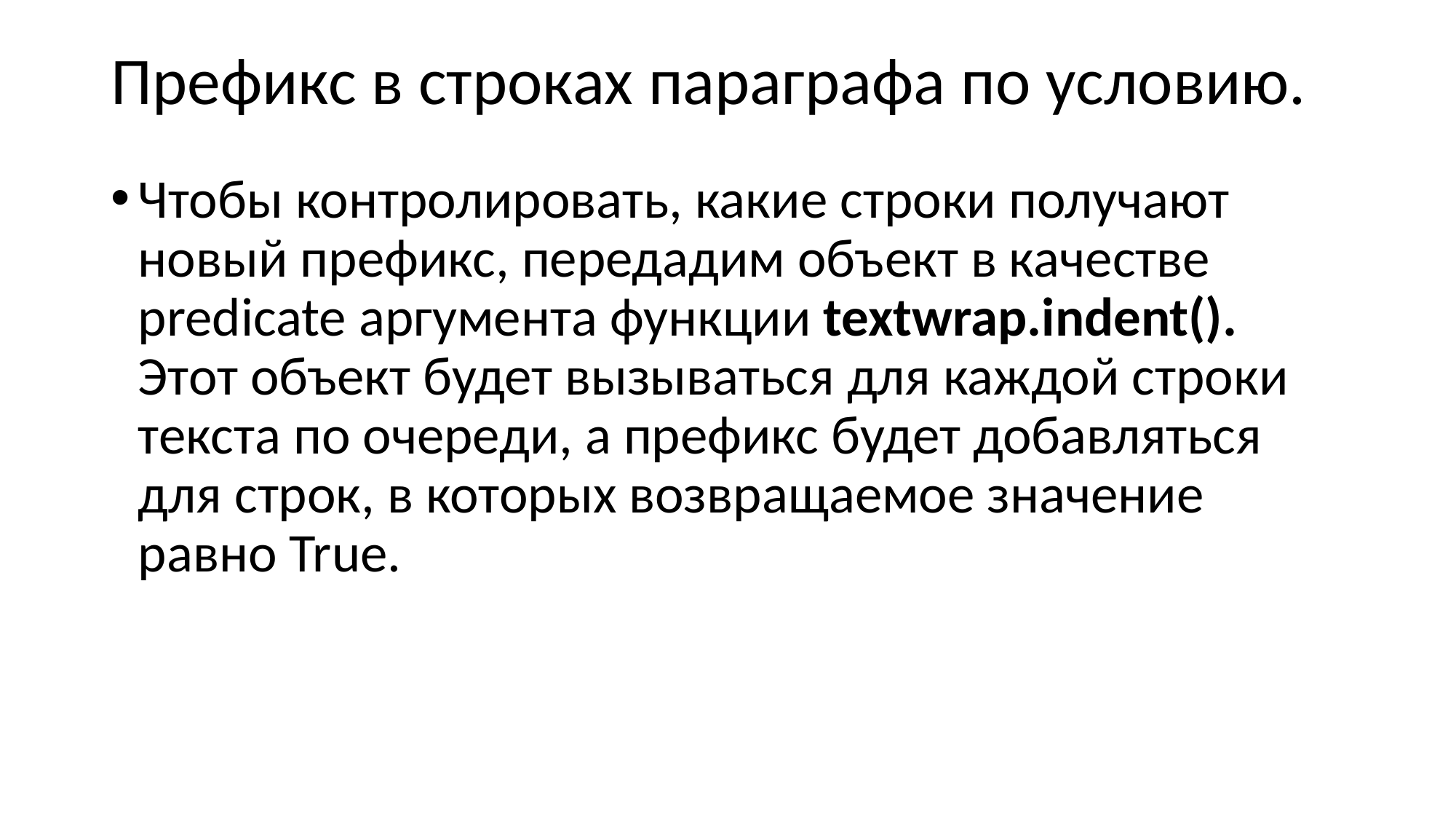

# Префикс в строках параграфа по условию.
Чтобы контролировать, какие строки получают новый префикс, передадим объект в качестве predicate аргумента функции textwrap.indent(). Этот объект будет вызываться для каждой строки текста по очереди, а префикс будет добавляться для строк, в которых возвращаемое значение равно True.